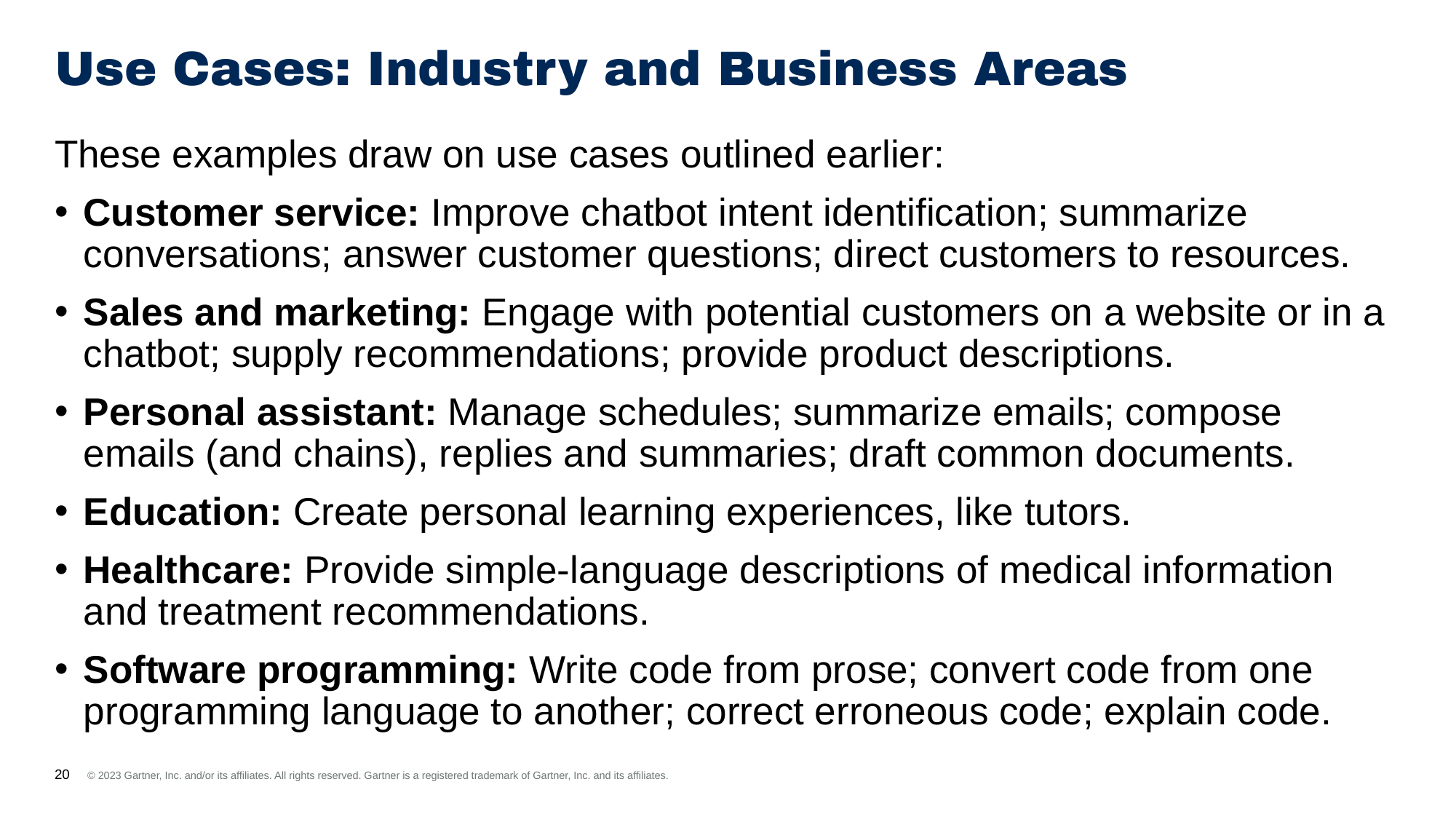

# Use Cases: Industry and Business Areas
These examples draw on use cases outlined earlier:
Customer service: Improve chatbot intent identification; summarize conversations; answer customer questions; direct customers to resources.
Sales and marketing: Engage with potential customers on a website or in a chatbot; supply recommendations; provide product descriptions.
Personal assistant: Manage schedules; summarize emails; compose emails (and chains), replies and summaries; draft common documents.
Education: Create personal learning experiences, like tutors.
Healthcare: Provide simple-language descriptions of medical information and treatment recommendations.
Software programming: Write code from prose; convert code from one programming language to another; correct erroneous code; explain code.